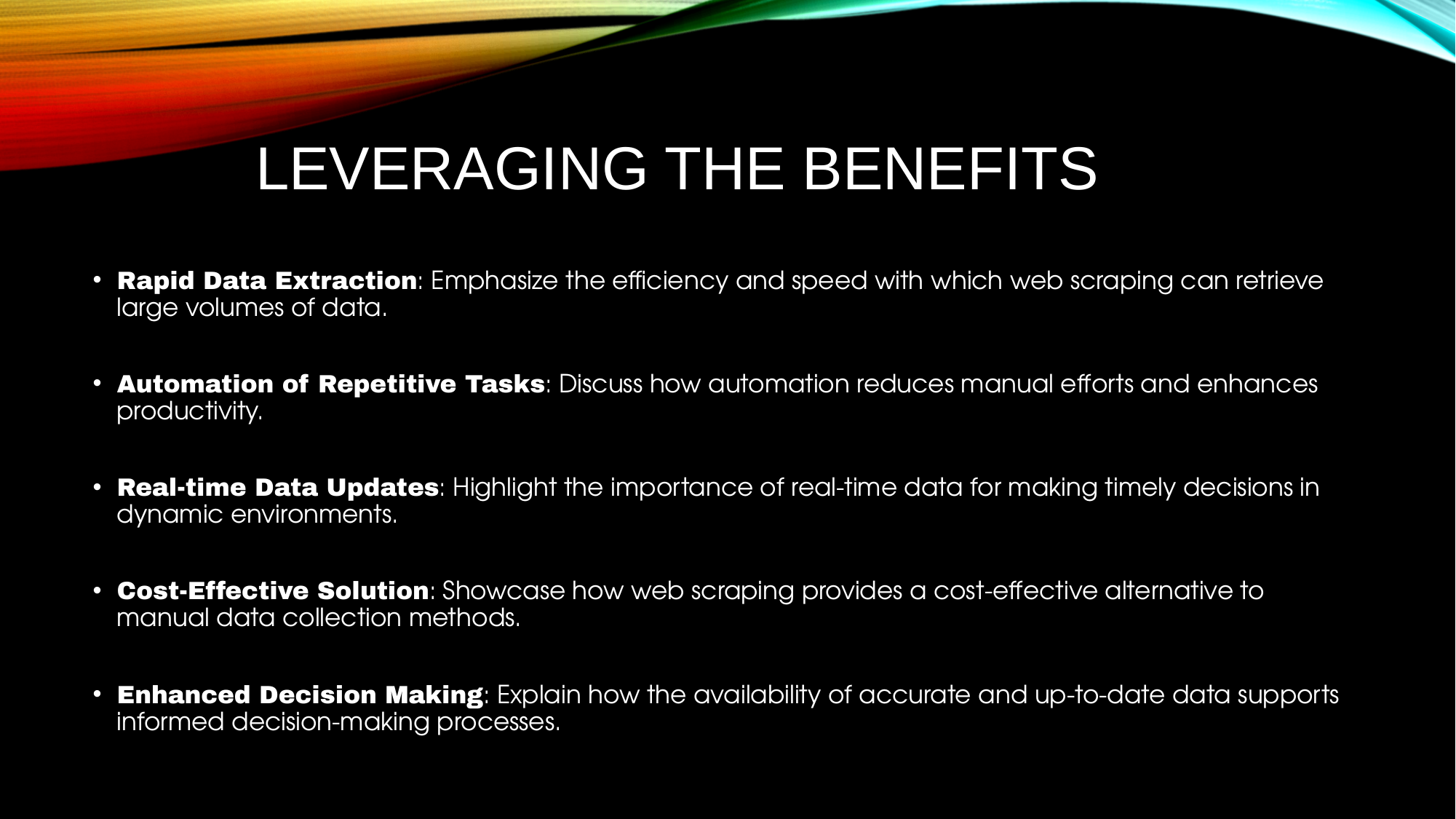

# Leveraging the Benefits
Rapid Data Extraction: Emphasize the efficiency and speed with which web scraping can retrieve large volumes of data.

Automation of Repetitive Tasks: Discuss how automation reduces manual efforts and enhances productivity.

Real-time Data Updates: Highlight the importance of real-time data for making timely decisions in dynamic environments.

Cost-Effective Solution: Showcase how web scraping provides a cost-effective alternative to manual data collection methods.

Enhanced Decision Making: Explain how the availability of accurate and up-to-date data supports informed decision-making processes.